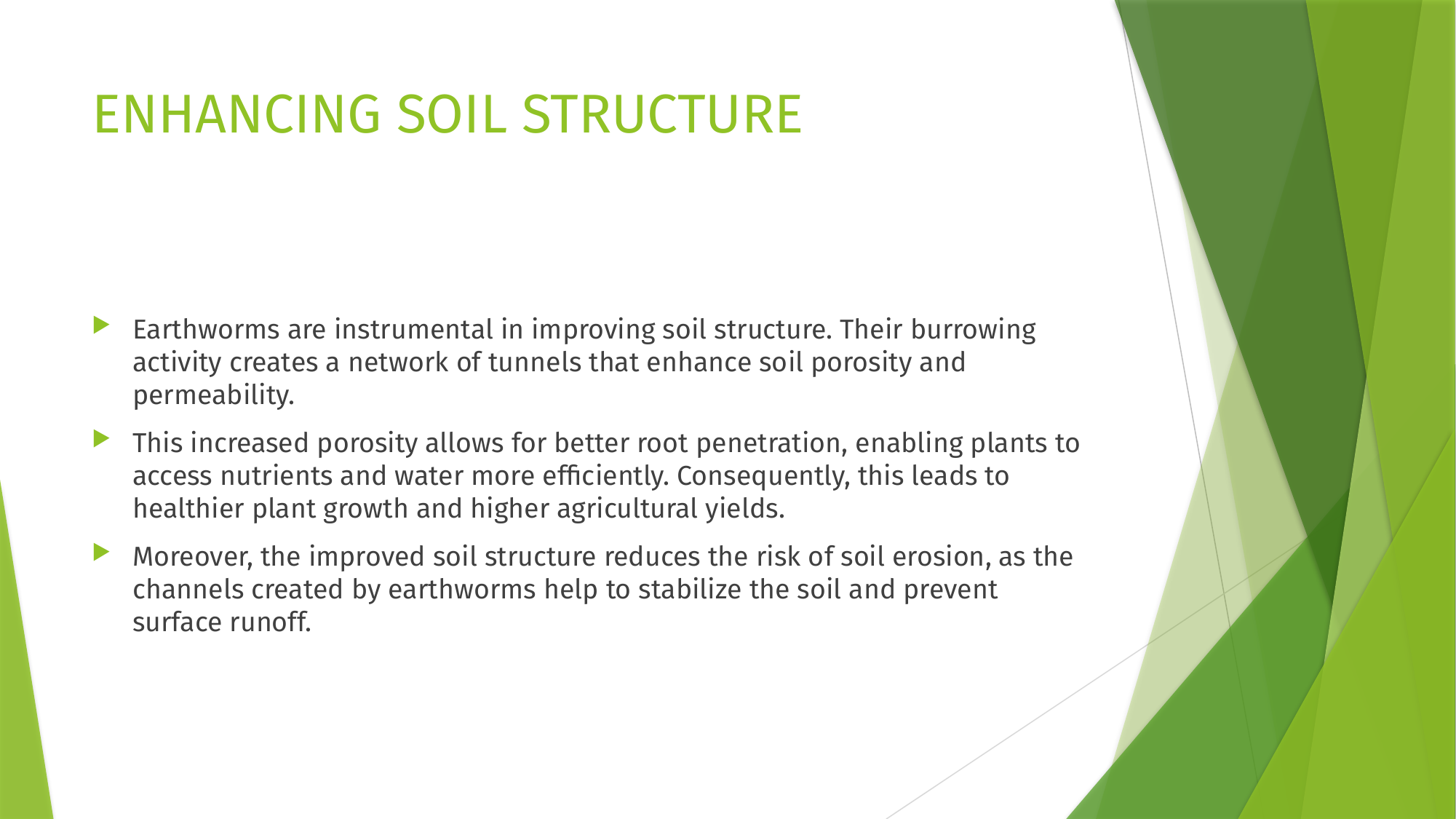

# ENHANCING SOIL STRUCTURE

Earthworms are instrumental in improving soil structure. Their burrowing activity creates a network of tunnels that enhance soil porosity and permeability.
This increased porosity allows for better root penetration, enabling plants to access nutrients and water more efficiently. Consequently, this leads to healthier plant growth and higher agricultural yields.
Moreover, the improved soil structure reduces the risk of soil erosion, as the channels created by earthworms help to stabilize the soil and prevent surface runoff.